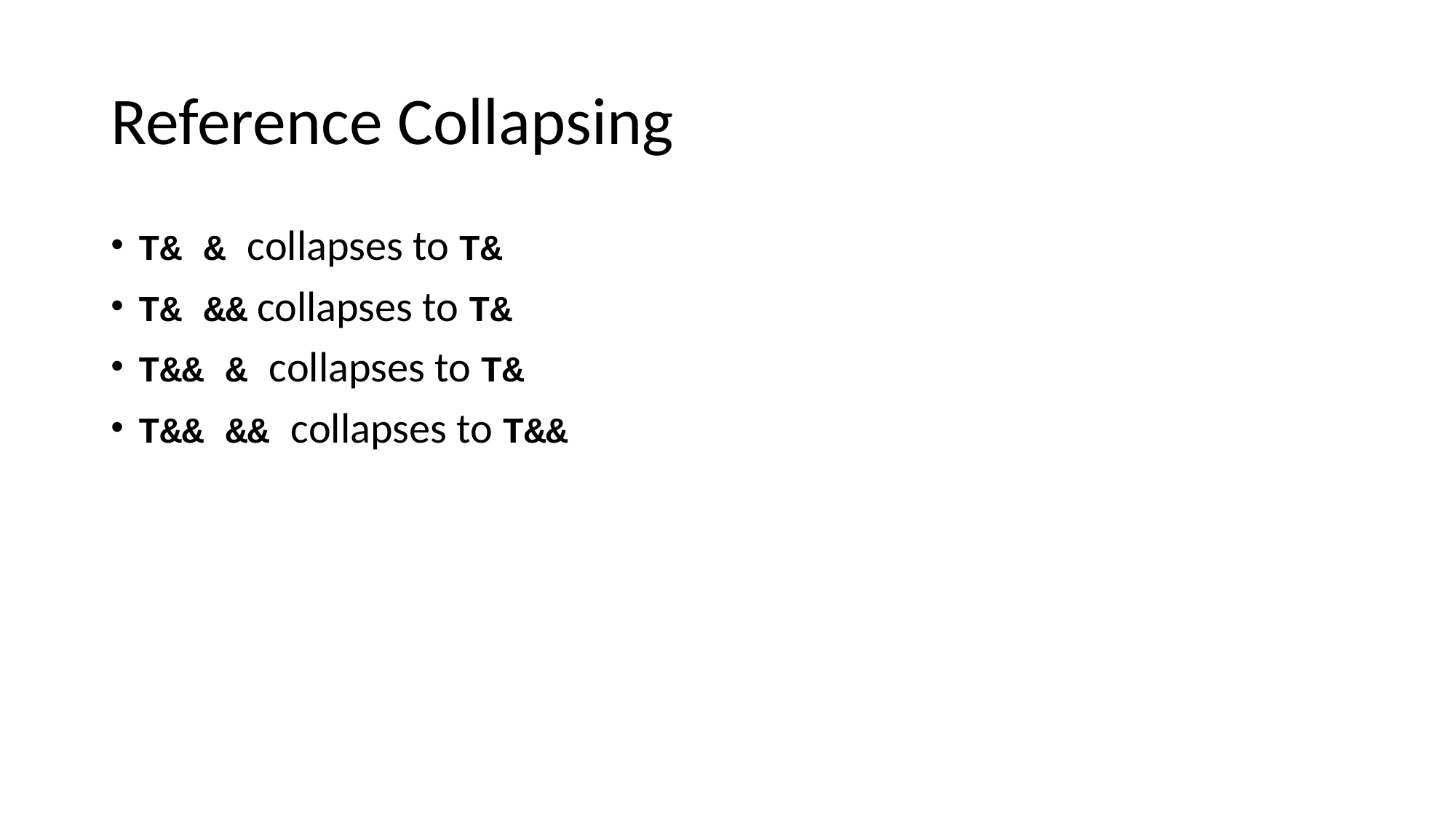

# Reference Collapsing
T& & collapses to T&
T& && collapses to T&
T&& & collapses to T&
T&& && collapses to T&&